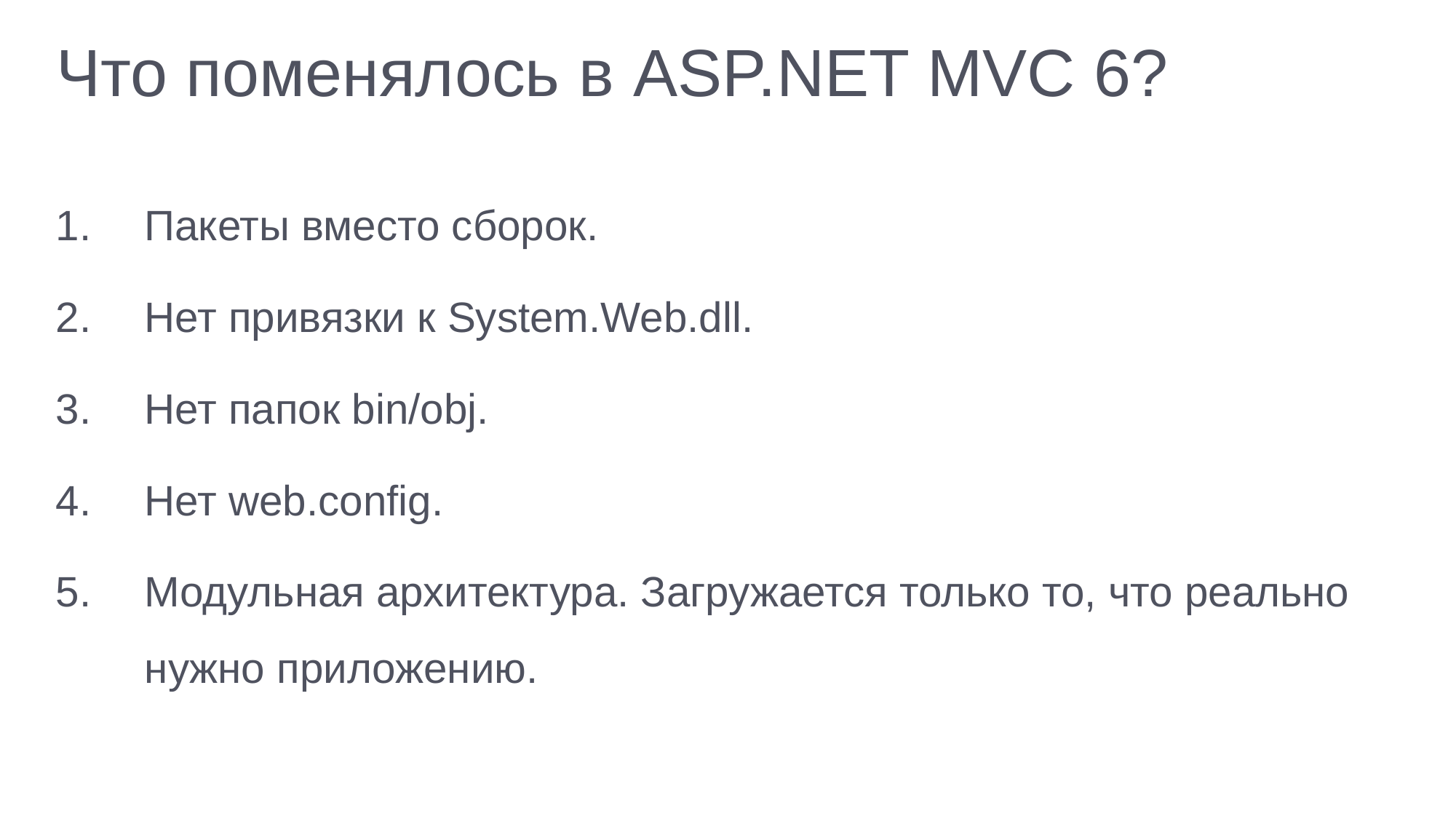

# Что поменялось в ASP.NET MVC 6?
Пакеты вместо сборок.
Нет привязки к System.Web.dll.
Нет папок bin/obj.
Нет web.config.
Модульная архитектура. Загружается только то, что реально нужно приложению.